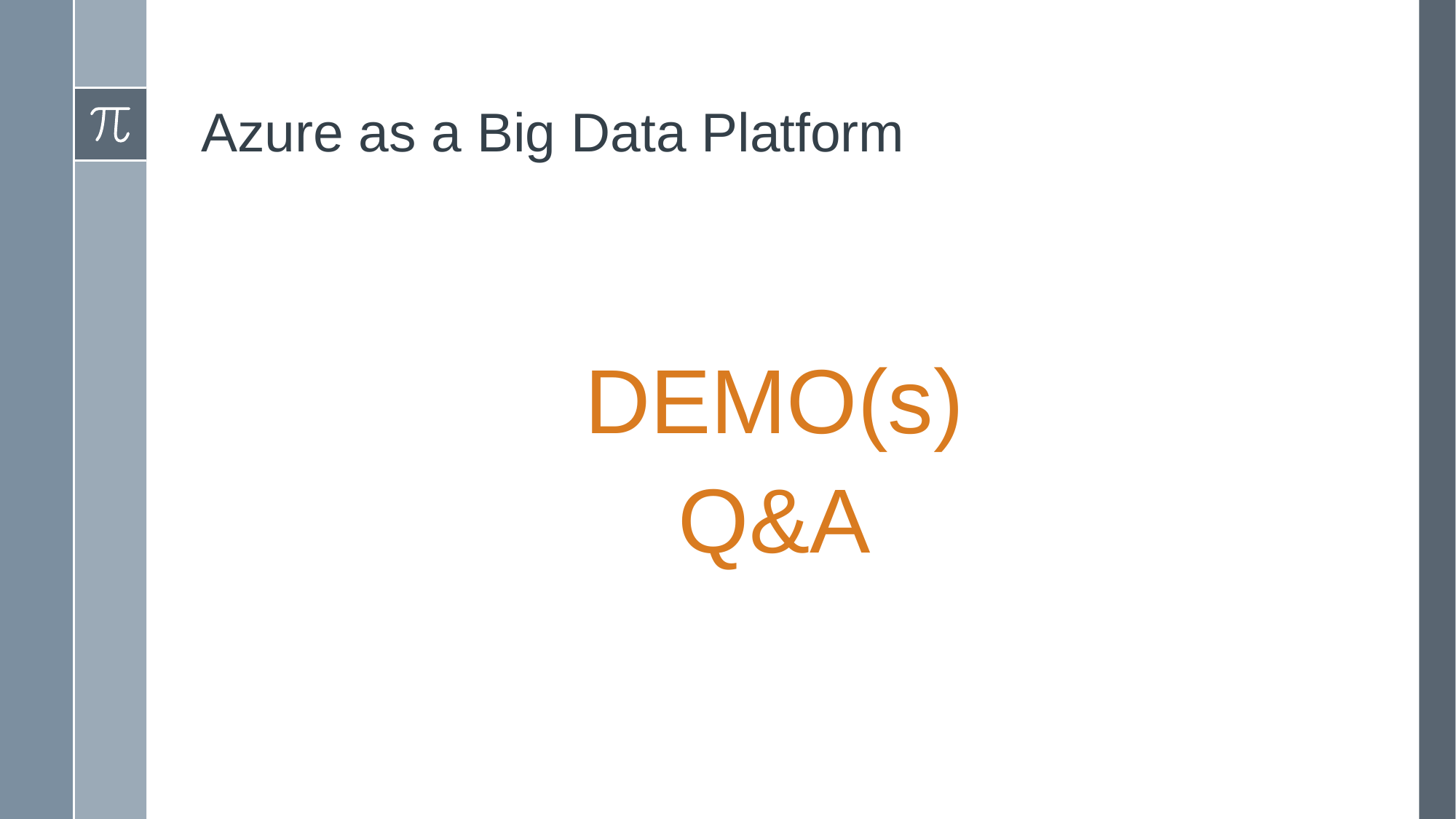

# Azure as a Big Data Platform
DEMO(s)
Q&A